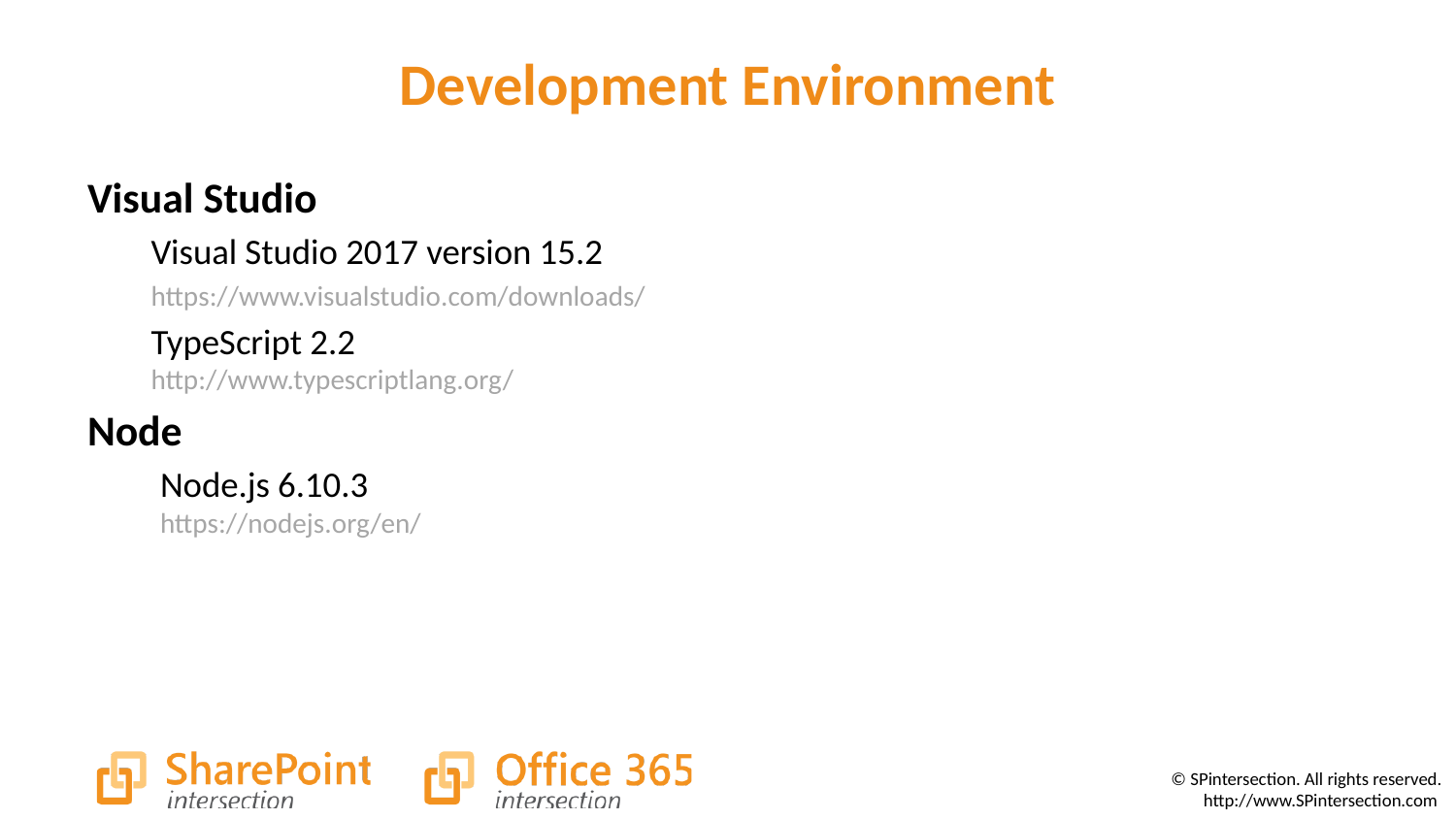

# Development Environment
Visual Studio
Visual Studio 2017 version 15.2
https://www.visualstudio.com/downloads/
TypeScript 2.2
http://www.typescriptlang.org/
Node
Node.js 6.10.3
https://nodejs.org/en/